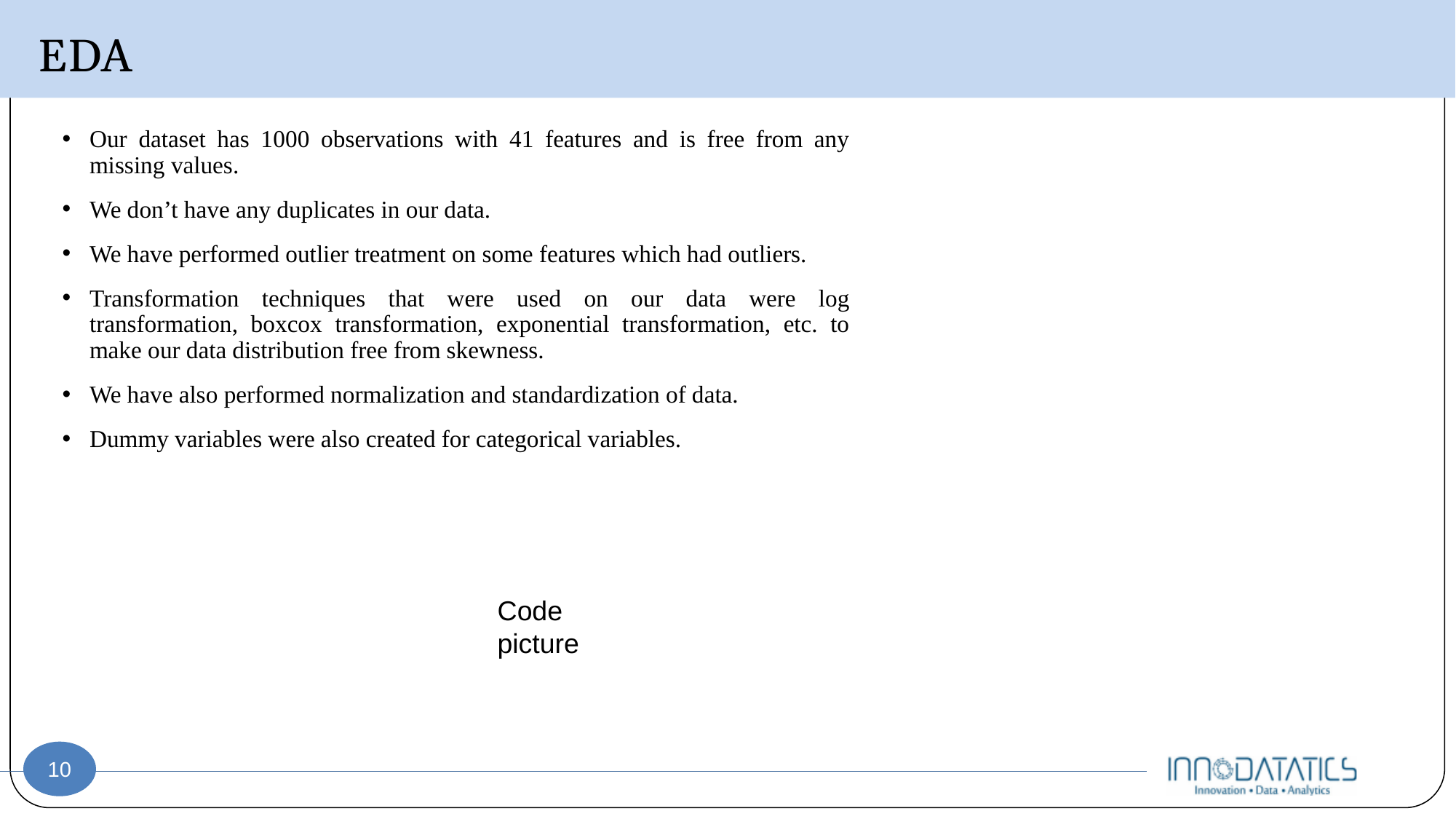

# EDA

Our dataset has 1000 observations with 41 features and is free from any missing values.
We don’t have any duplicates in our data.
We have performed outlier treatment on some features which had outliers.
Transformation techniques that were used on our data were log transformation, boxcox transformation, exponential transformation, etc. to make our data distribution free from skewness.
We have also performed normalization and standardization of data.
Dummy variables were also created for categorical variables.

Code picture
10